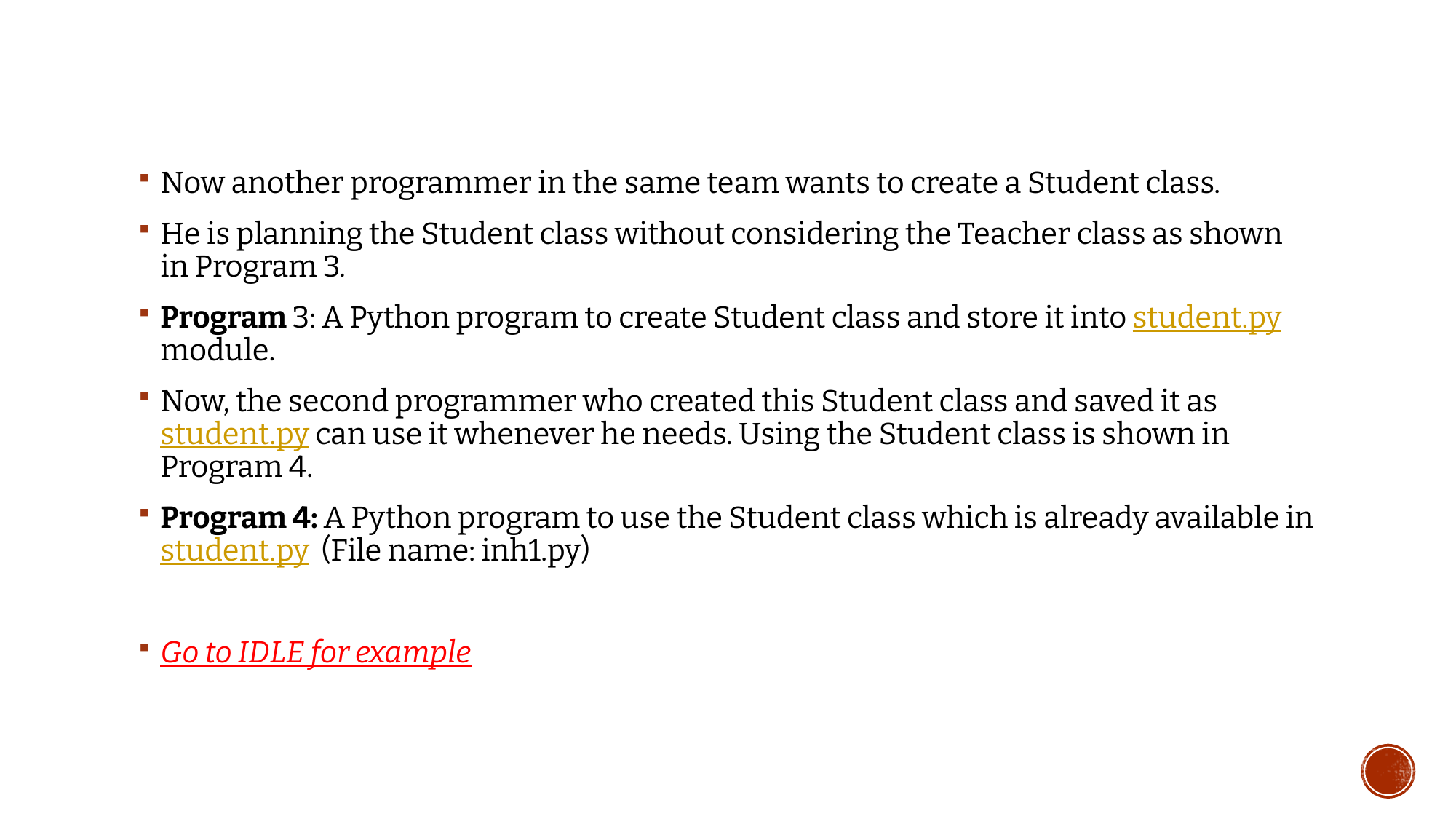

Now another programmer in the same team wants to create a Student class.
He is planning the Student class without considering the Teacher class as shown in Program 3.
Program 3: A Python program to create Student class and store it into student.py module.
Now, the second programmer who created this Student class and saved it as student.py can use it whenever he needs. Using the Student class is shown in Program 4.
Program 4: A Python program to use the Student class which is already available in student.py  (File name: inh1.py)

Go to IDLE for example